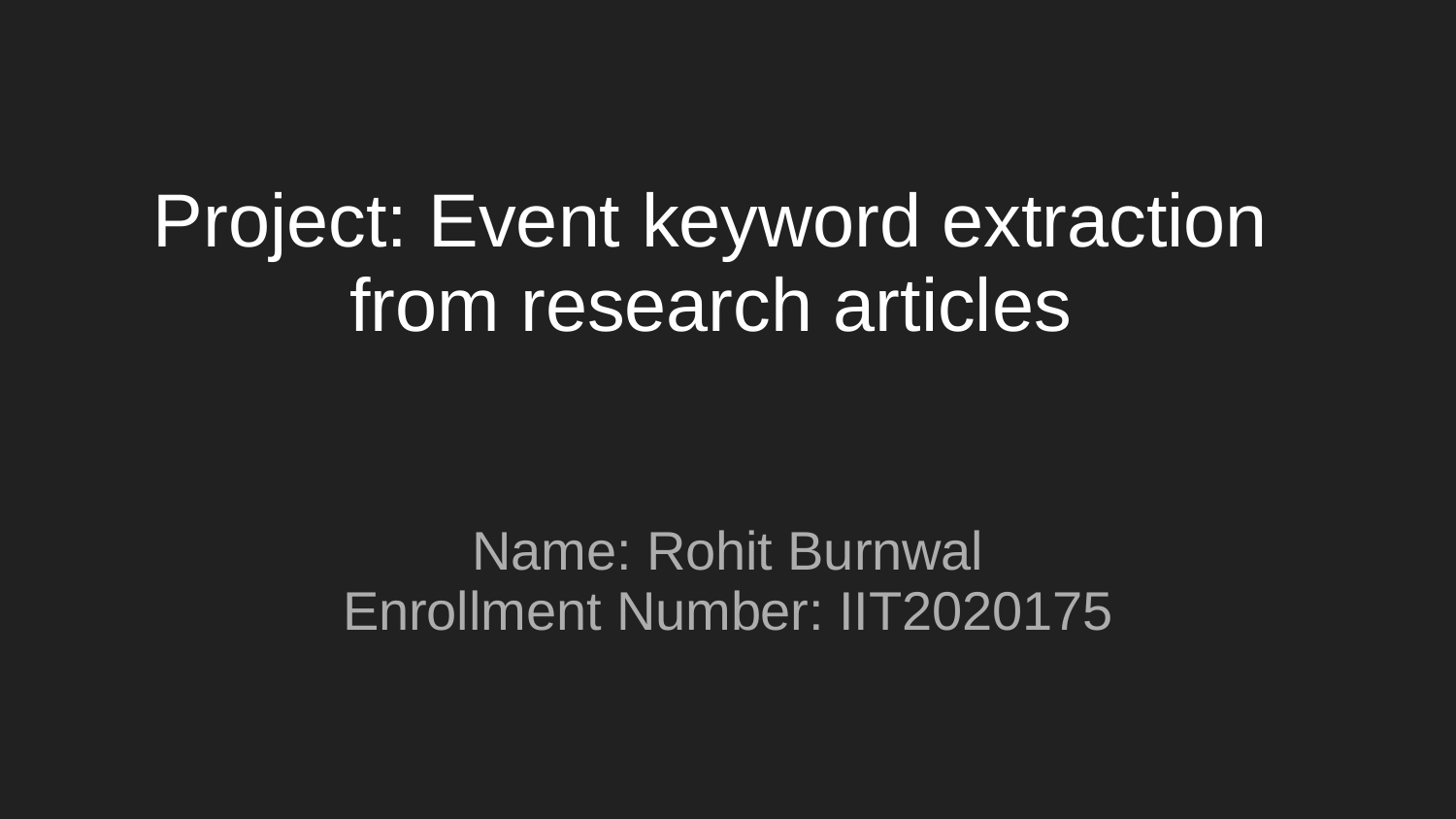

# Project: Event keyword extraction from research articles
Name: Rohit Burnwal
Enrollment Number: IIT2020175